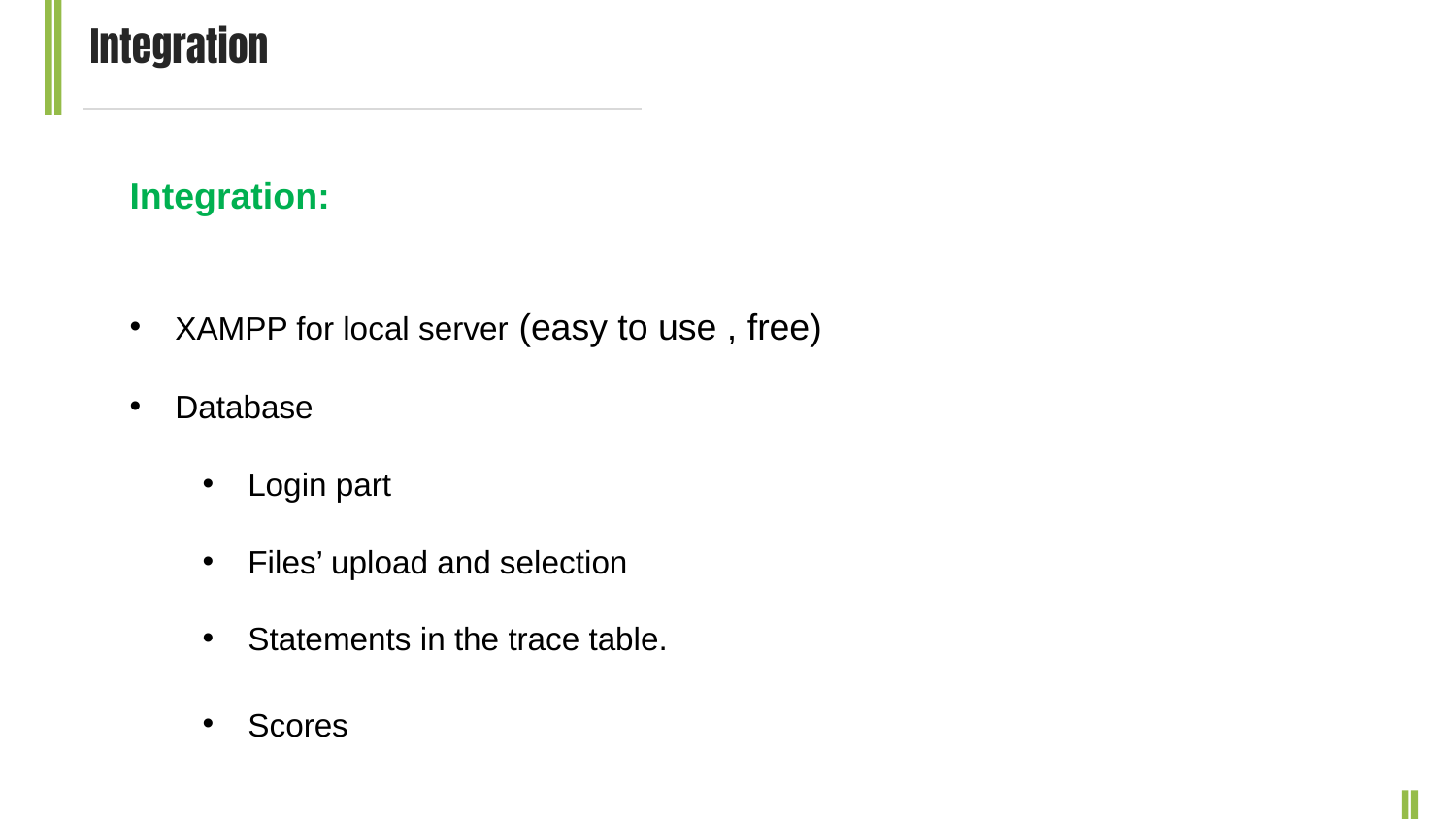

Integration
Integration:

XAMPP for local server (easy to use , free)
Database
Login part
Files’ upload and selection
Statements in the trace table.
Scores